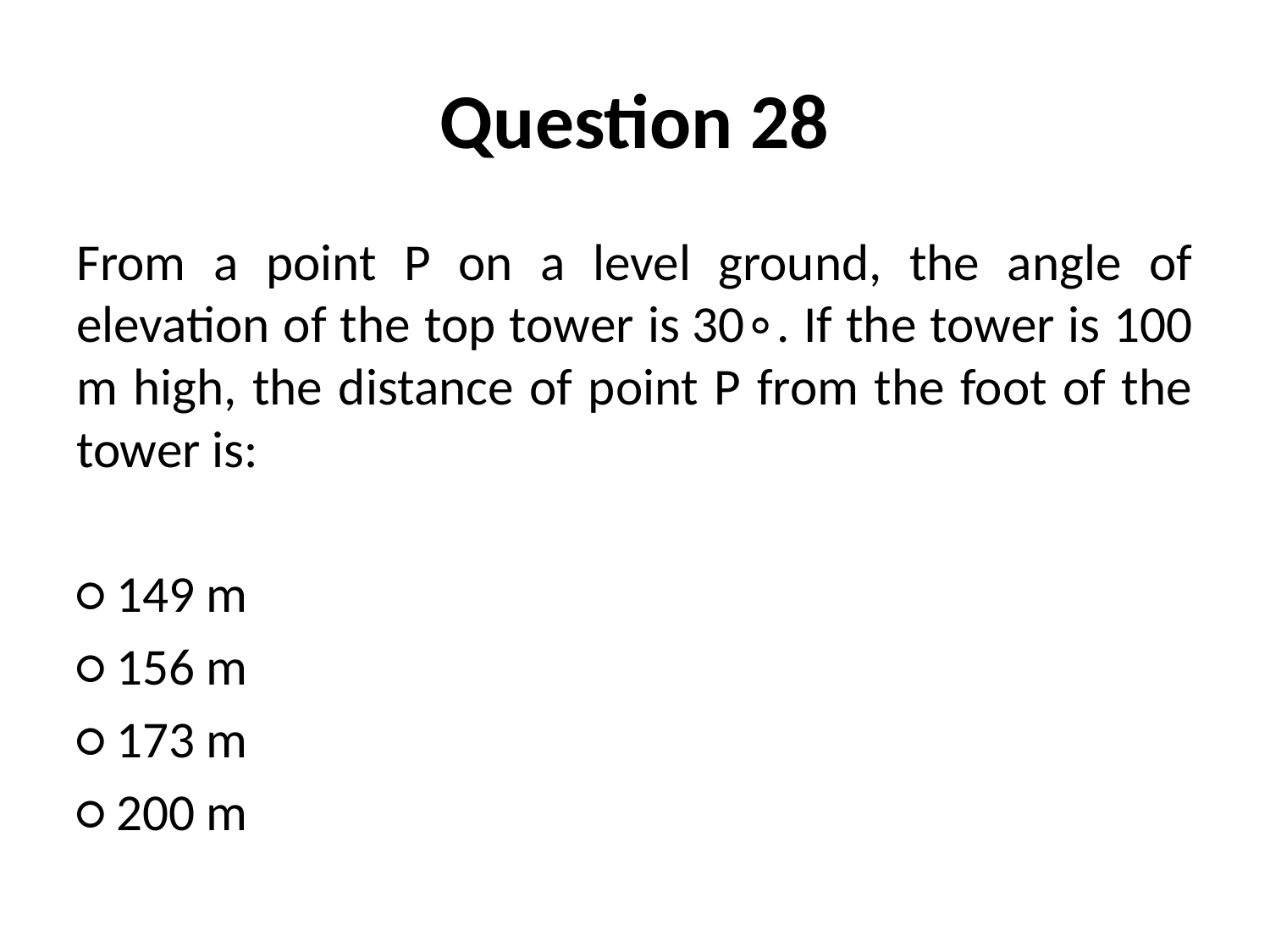

# Question 28
From a point P on a level ground, the angle of elevation of the top tower is 30∘. If the tower is 100 m high, the distance of point P from the foot of the tower is:

○ 149 m
○ 156 m
○ 173 m
○ 200 m